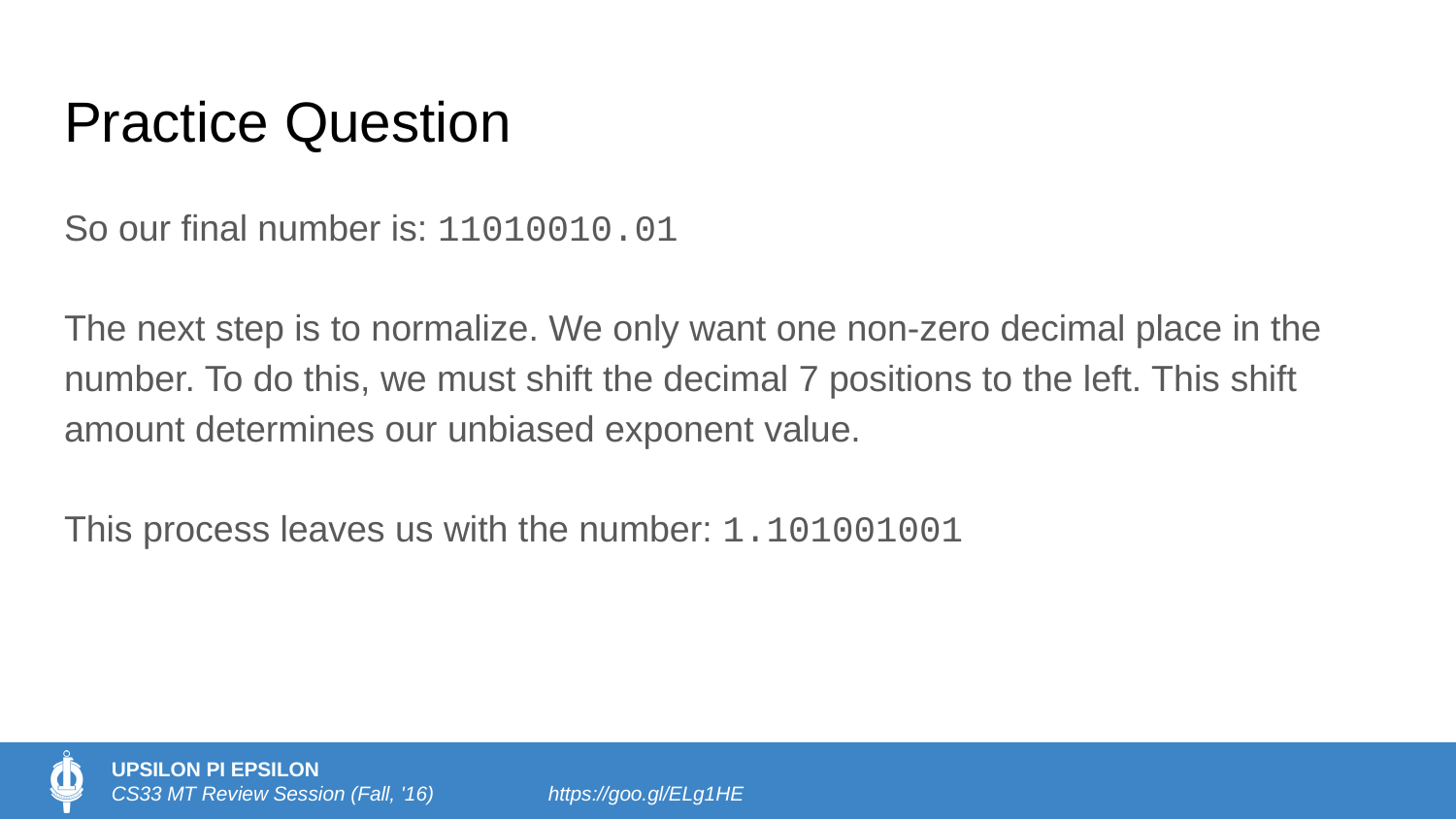

# Practice Question
So our final number is: 11010010.01

The next step is to normalize. We only want one non-zero decimal place in the number. To do this, we must shift the decimal 7 positions to the left. This shift amount determines our unbiased exponent value.

This process leaves us with the number: 1.101001001